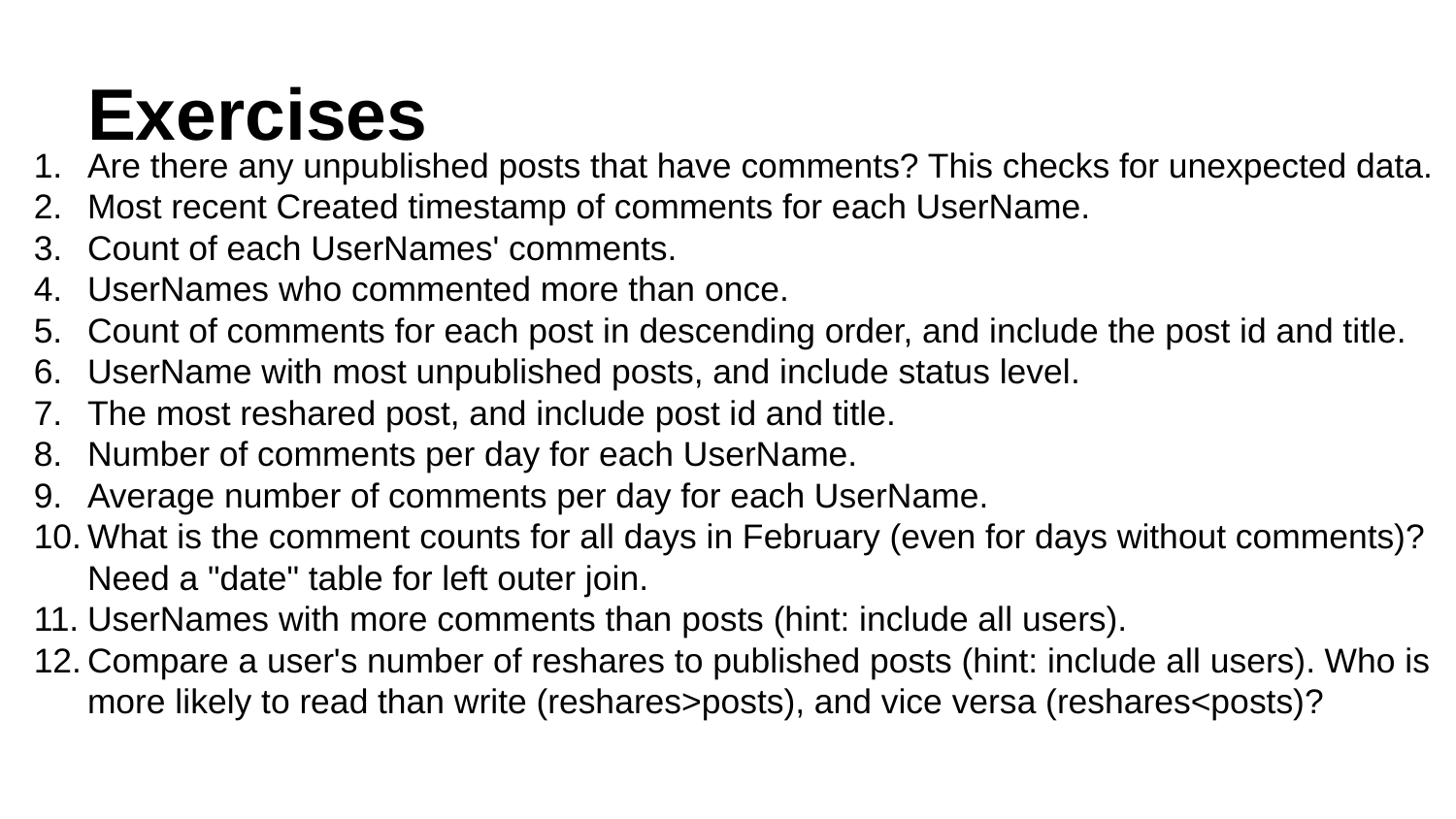

# Exercises
Are there any unpublished posts that have comments? This checks for unexpected data.
Most recent Created timestamp of comments for each UserName.
Count of each UserNames' comments.
UserNames who commented more than once.
Count of comments for each post in descending order, and include the post id and title.
UserName with most unpublished posts, and include status level.
The most reshared post, and include post id and title.
Number of comments per day for each UserName.
Average number of comments per day for each UserName.
What is the comment counts for all days in February (even for days without comments)? Need a "date" table for left outer join.
UserNames with more comments than posts (hint: include all users).
Compare a user's number of reshares to published posts (hint: include all users). Who is more likely to read than write (reshares>posts), and vice versa (reshares<posts)?